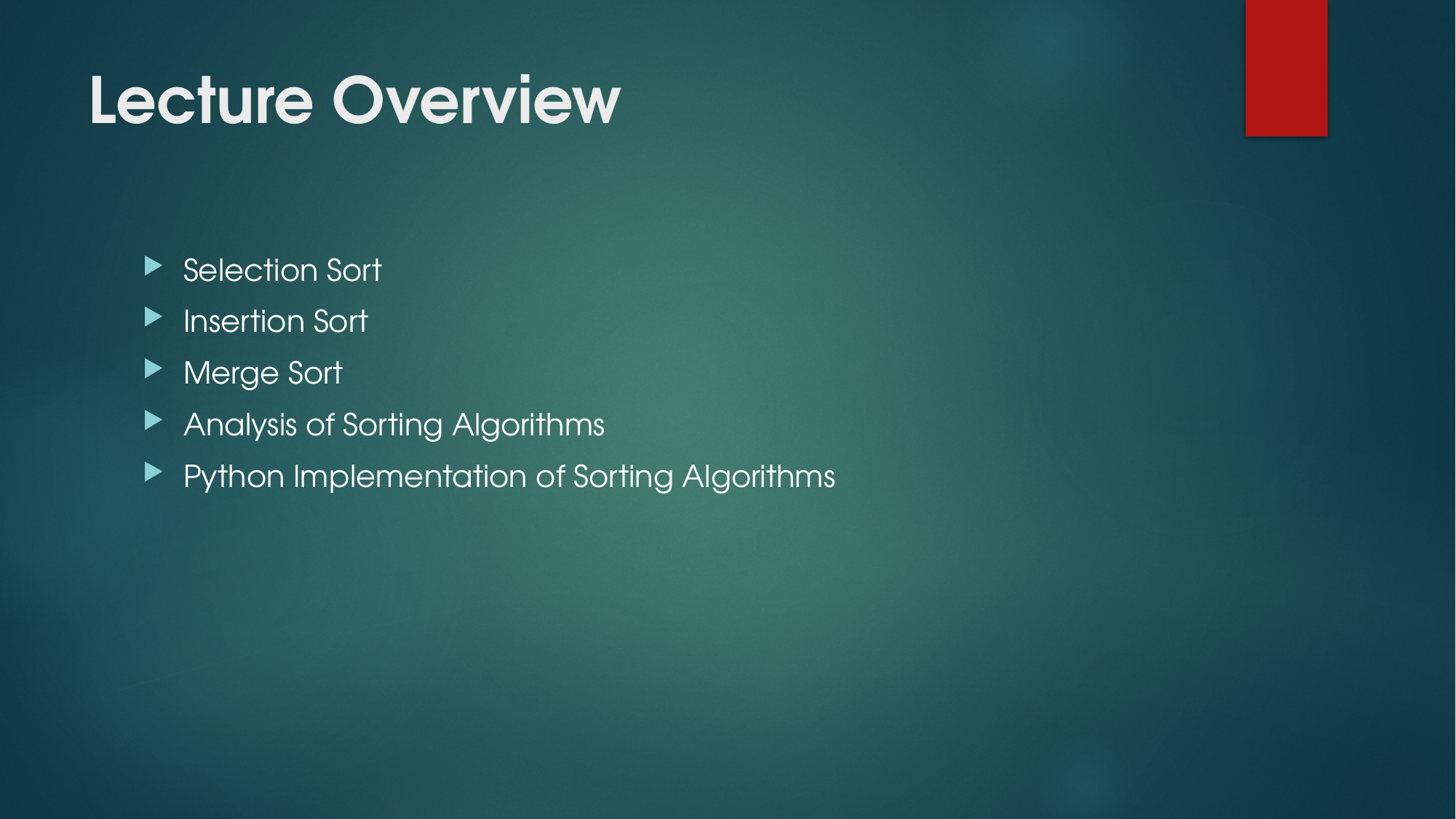

# Lecture Overview
Selection Sort
Insertion Sort
Merge Sort
Analysis of Sorting Algorithms
Python Implementation of Sorting Algorithms